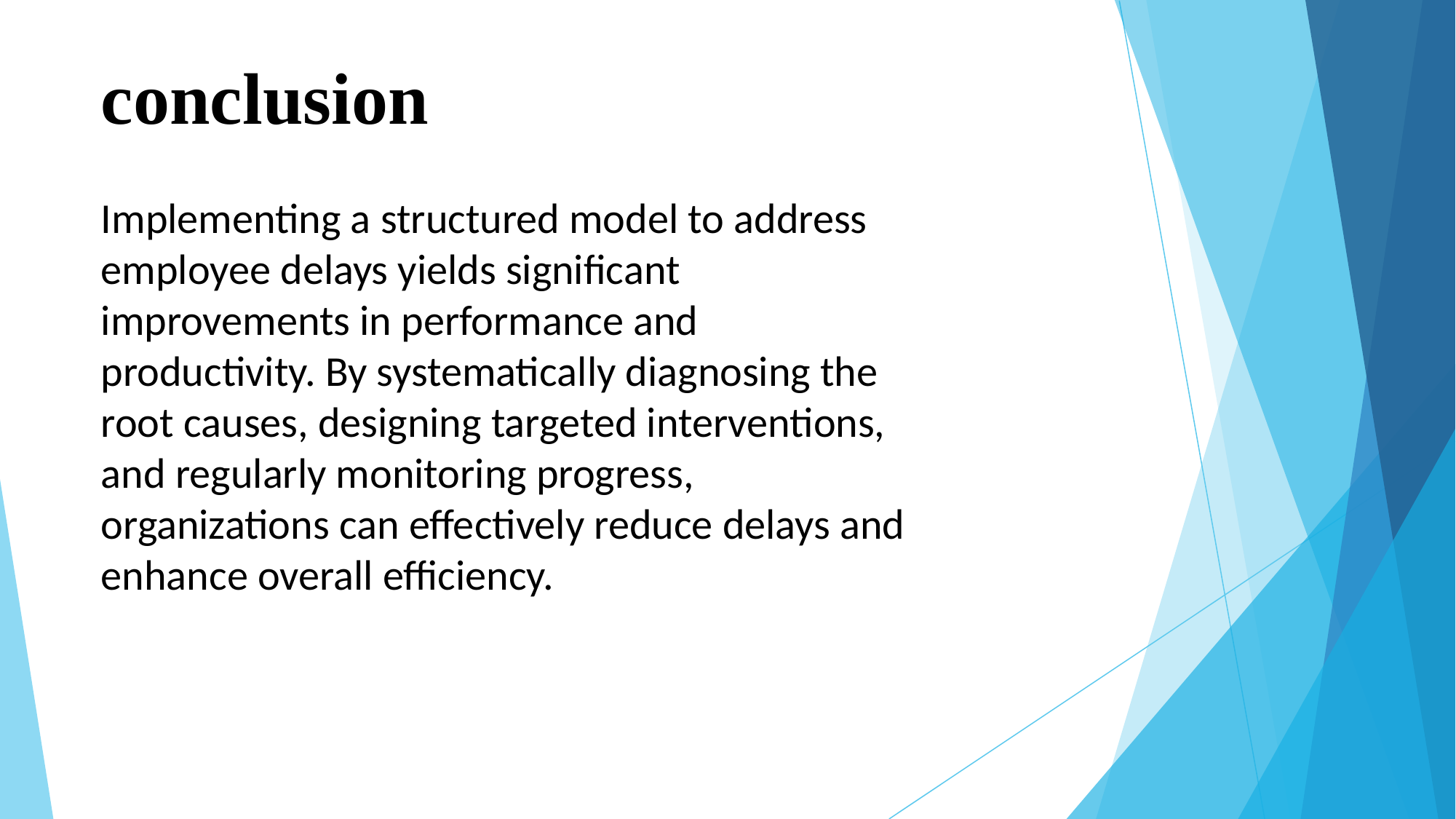

# conclusion
Implementing a structured model to address employee delays yields significant improvements in performance and productivity. By systematically diagnosing the root causes, designing targeted interventions, and regularly monitoring progress, organizations can effectively reduce delays and enhance overall efficiency.